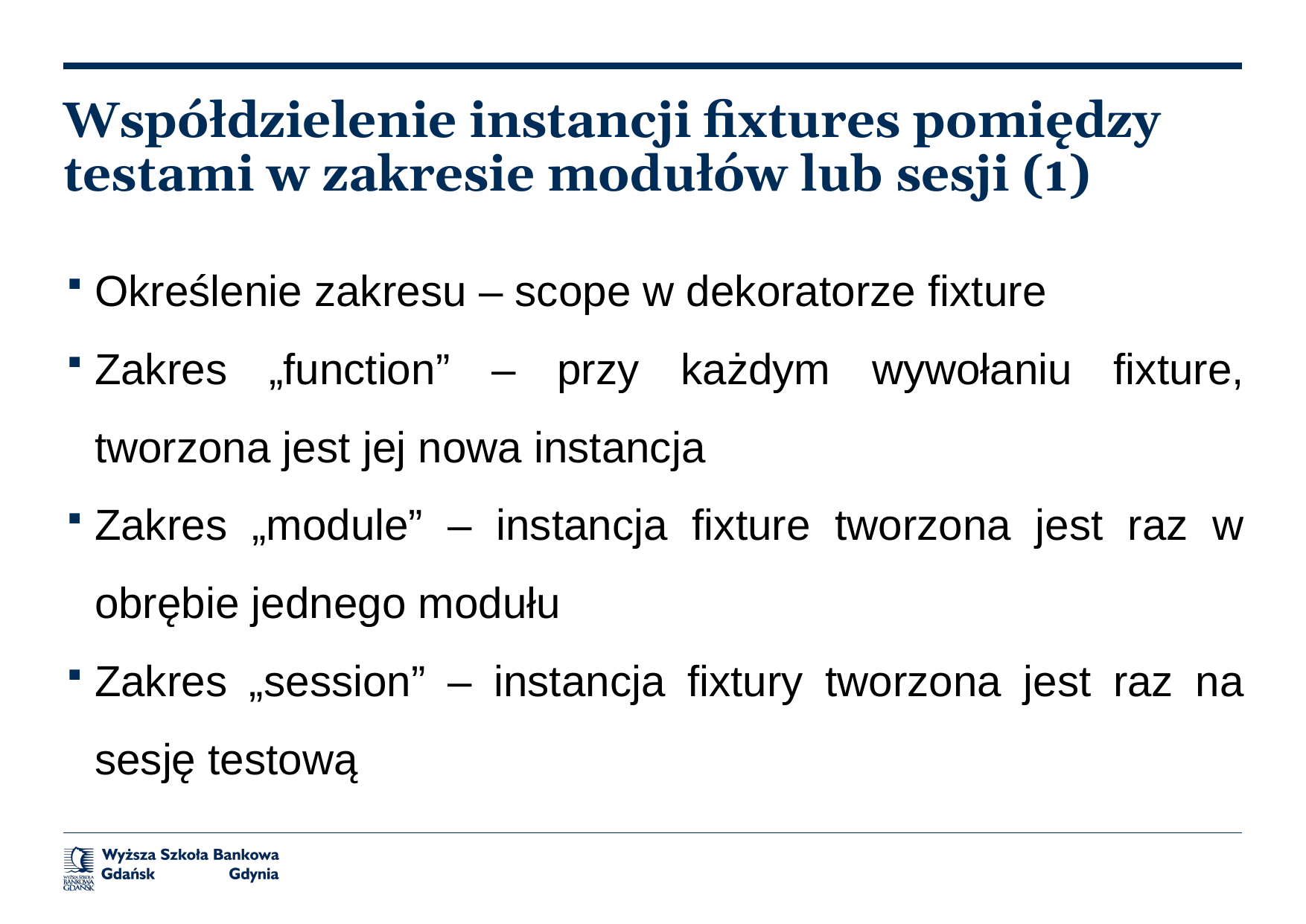

# Współdzielenie instancji fixtures pomiędzy testami w zakresie modułów lub sesji (1)

Określenie zakresu – scope w dekoratorze fixture
Zakres „function” – przy każdym wywołaniu fixture, tworzona jest jej nowa instancja
Zakres „module” – instancja fixture tworzona jest raz w obrębie jednego modułu
Zakres „session” – instancja fixtury tworzona jest raz na sesję testową